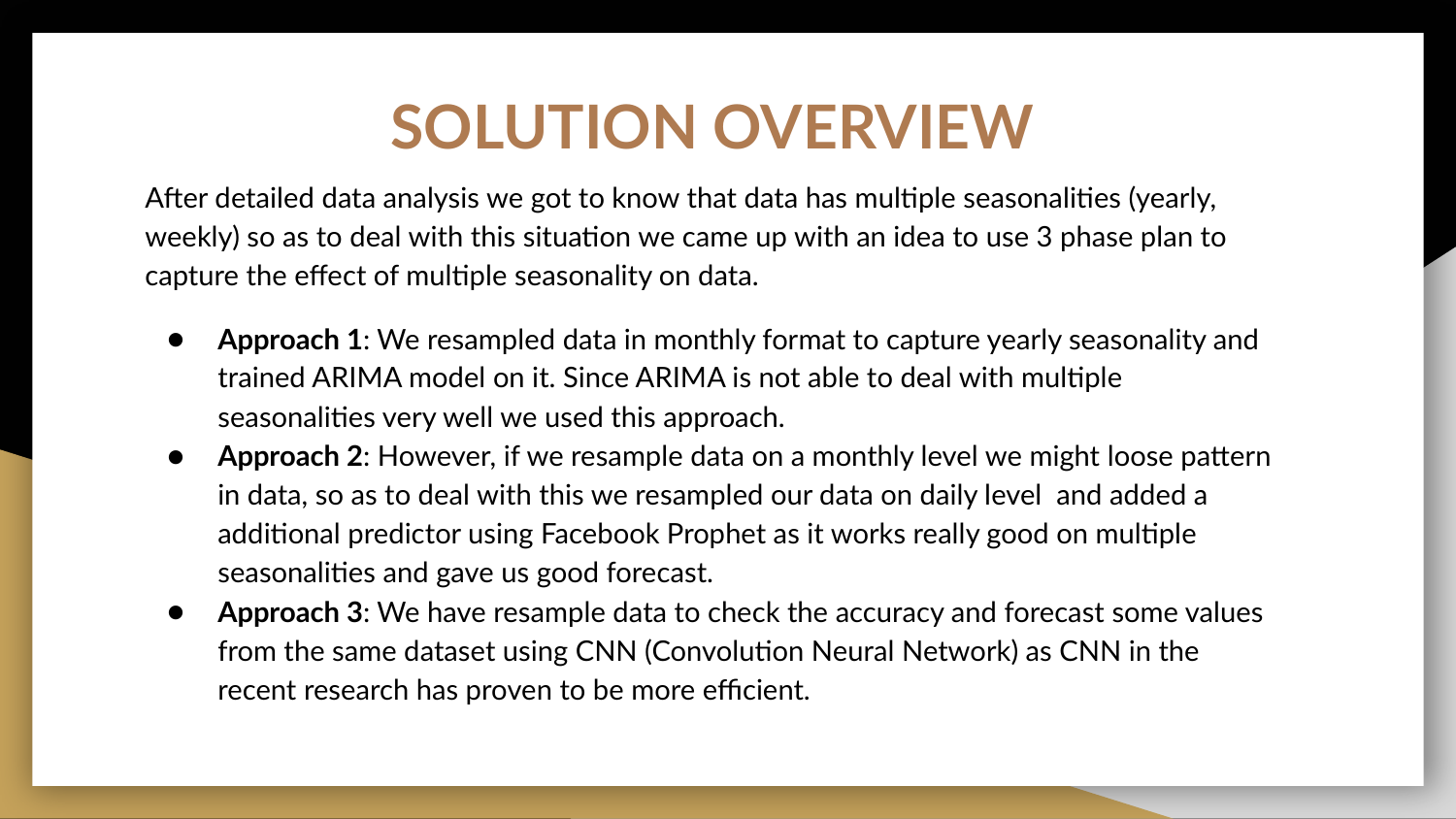

# SOLUTION OVERVIEW

After detailed data analysis we got to know that data has multiple seasonalities (yearly, weekly) so as to deal with this situation we came up with an idea to use 3 phase plan to capture the effect of multiple seasonality on data.
Approach 1: We resampled data in monthly format to capture yearly seasonality and trained ARIMA model on it. Since ARIMA is not able to deal with multiple seasonalities very well we used this approach.
Approach 2: However, if we resample data on a monthly level we might loose pattern in data, so as to deal with this we resampled our data on daily level  and added a additional predictor using Facebook Prophet as it works really good on multiple seasonalities and gave us good forecast.
Approach 3: We have resample data to check the accuracy and forecast some values from the same dataset using CNN (Convolution Neural Network) as CNN in the recent research has proven to be more efficient.